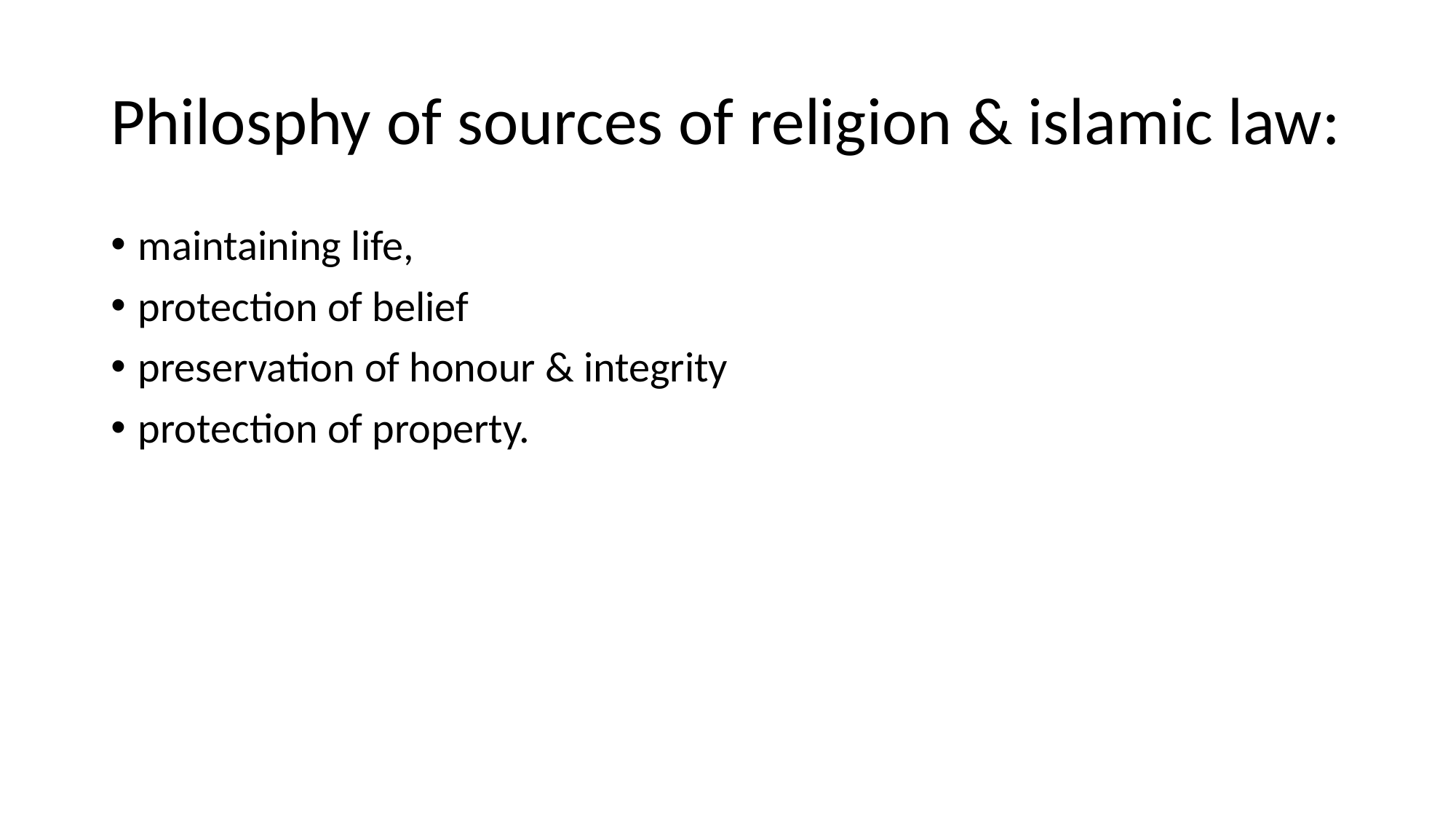

# Philosphy of sources of religion & islamic law:
maintaining life,
protection of belief
preservation of honour & integrity
protection of property.